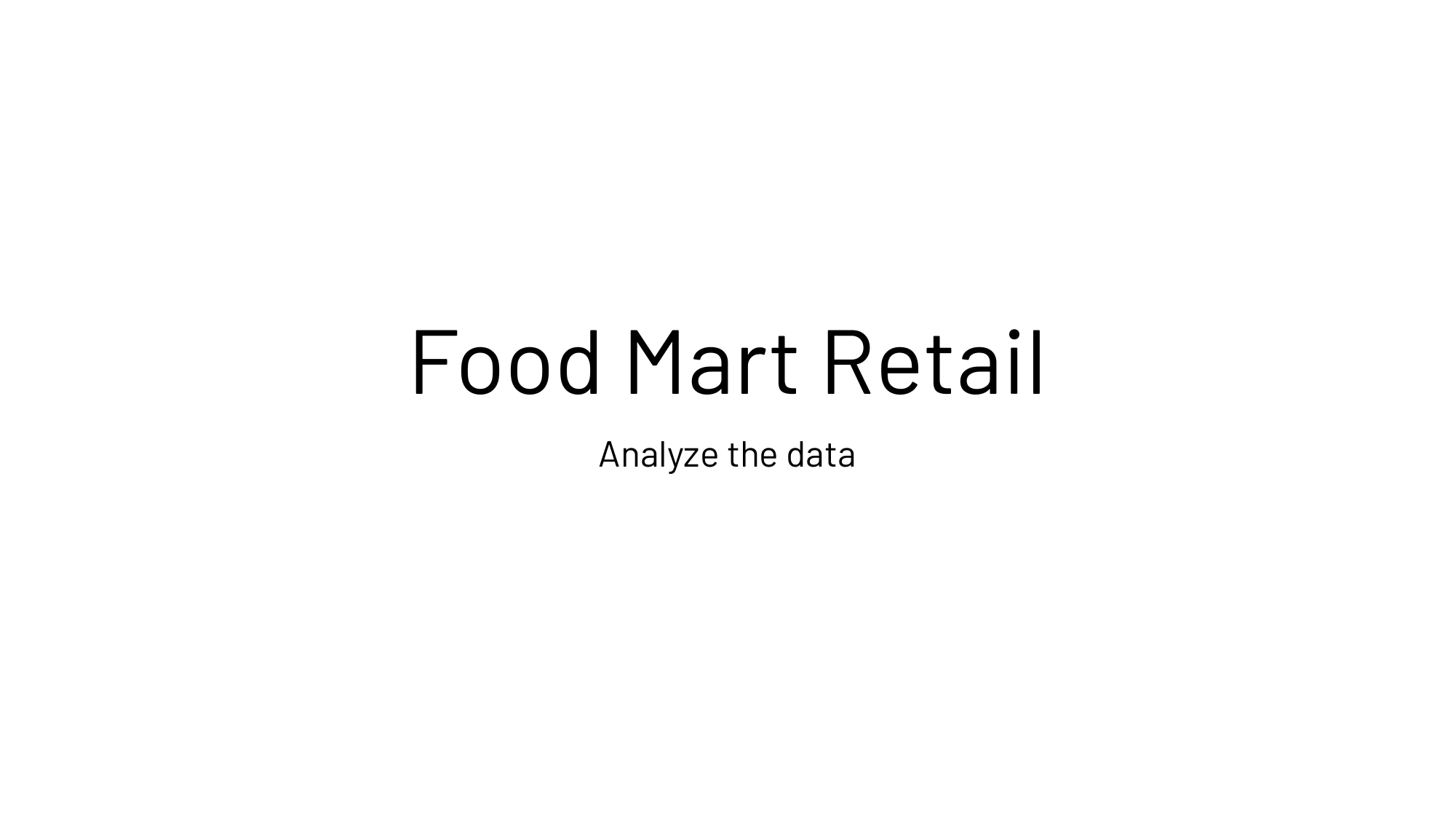

# Food Mart Retail
Analyze the data